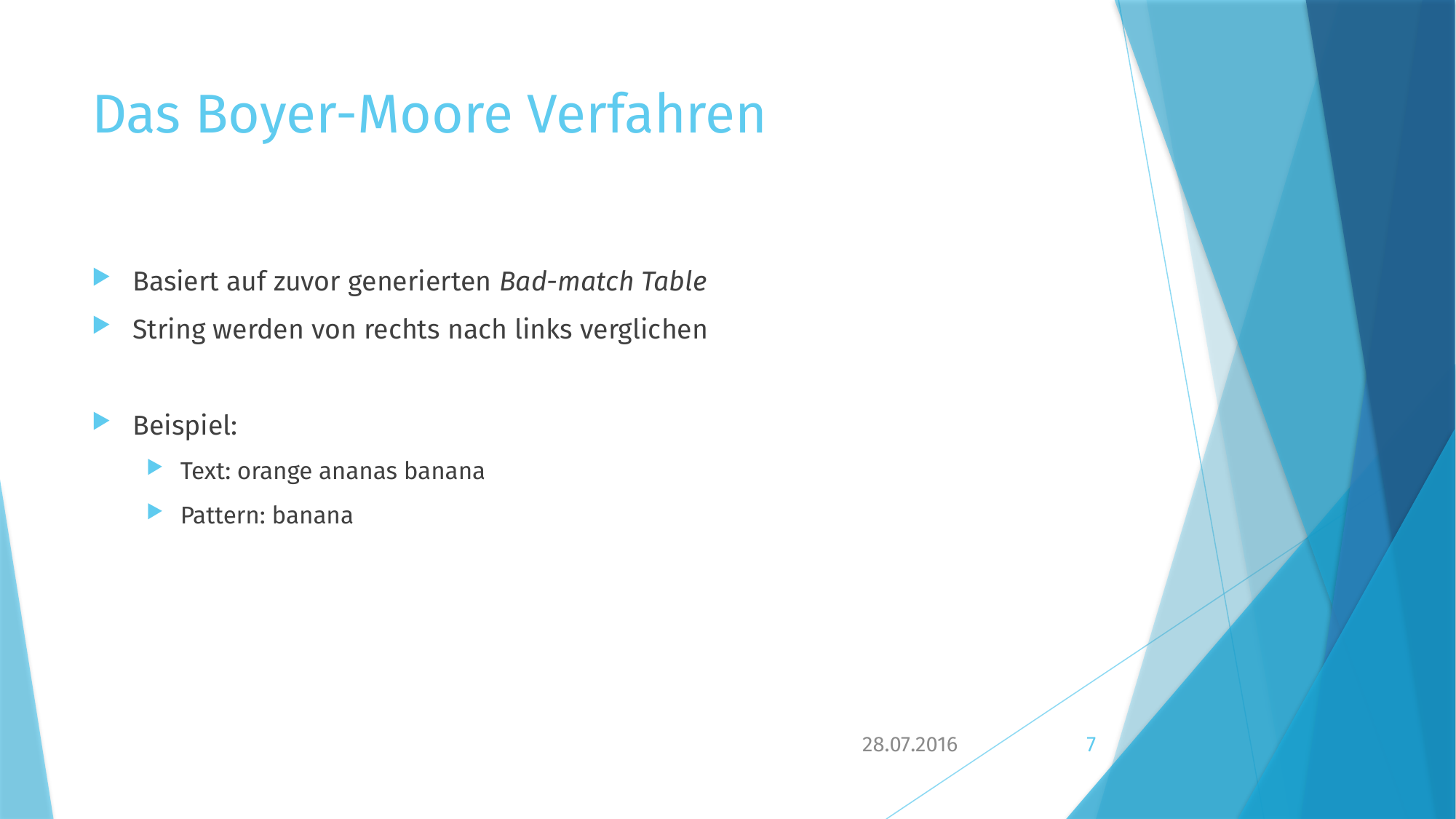

# Das Boyer-Moore Verfahren
Basiert auf zuvor generierten Bad-match Table
String werden von rechts nach links verglichen

Beispiel:
Text: orange ananas banana
Pattern: banana

28.07.2016
7